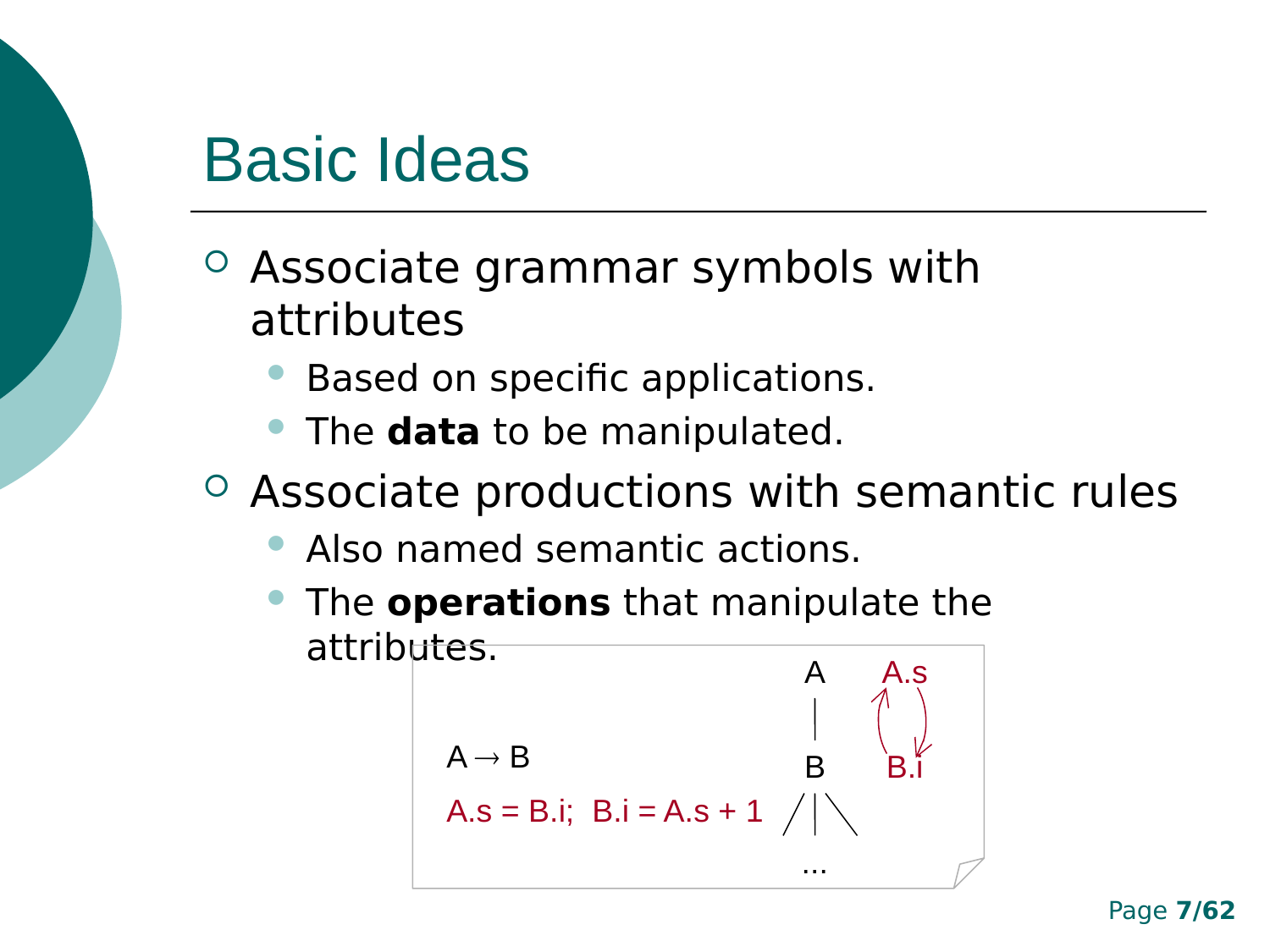

# Basic Ideas
Associate grammar symbols with attributes
Based on specific applications.
The data to be manipulated.
Associate productions with semantic rules
Also named semantic actions.
The operations that manipulate the attributes.

A
A.s

A → B
A.s = B.i;  B.i = A.s + 1
B
B.i

...